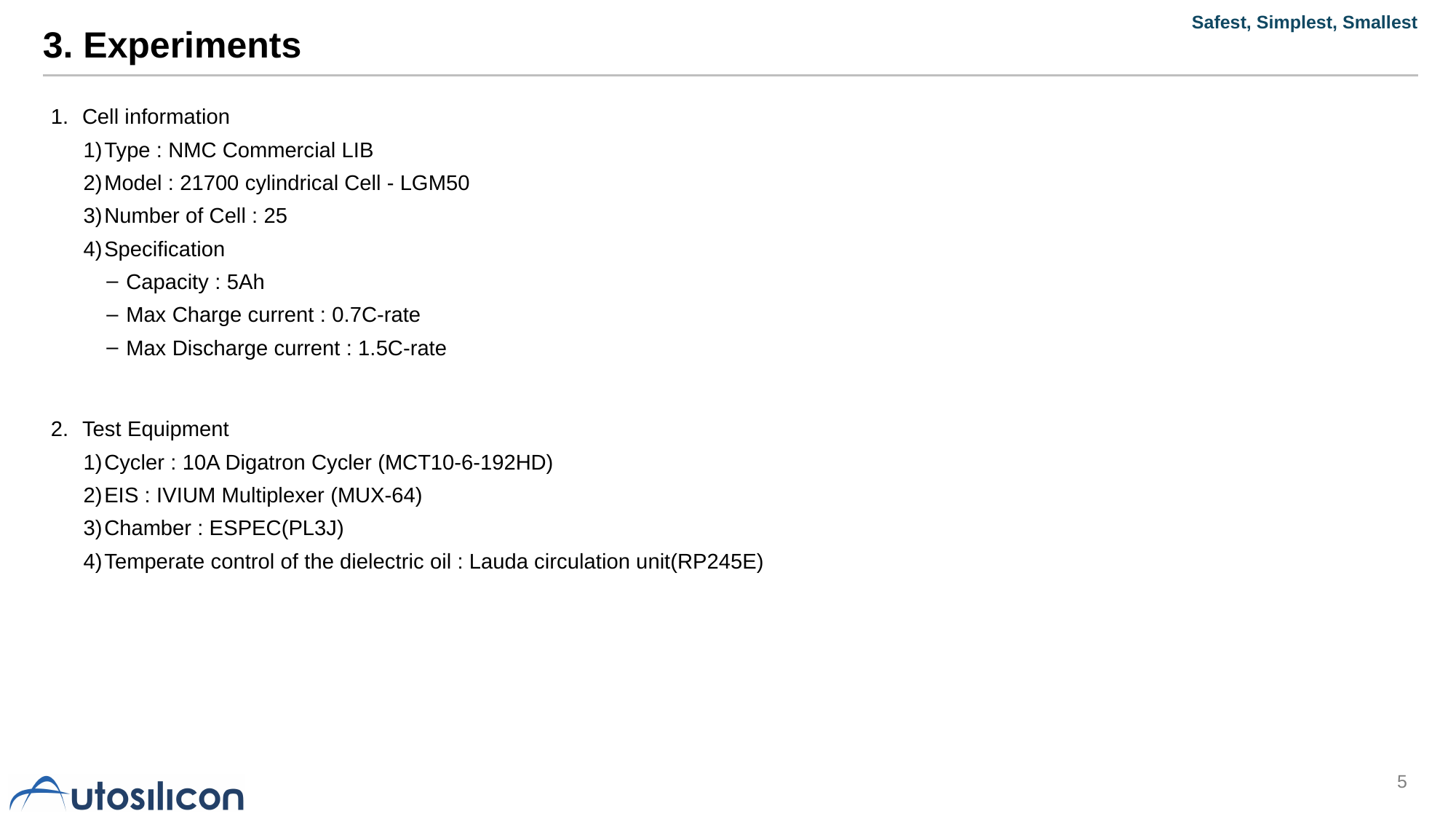

# 3. Experiments
Cell information
Type : NMC Commercial LIB
Model : 21700 cylindrical Cell - LGM50
Number of Cell : 25
Specification
Capacity : 5Ah
Max Charge current : 0.7C-rate
Max Discharge current : 1.5C-rate

Test Equipment
Cycler : 10A Digatron Cycler (MCT10-6-192HD)
EIS : IVIUM Multiplexer (MUX-64)
Chamber : ESPEC(PL3J)
Temperate control of the dielectric oil : Lauda circulation unit(RP245E)

5